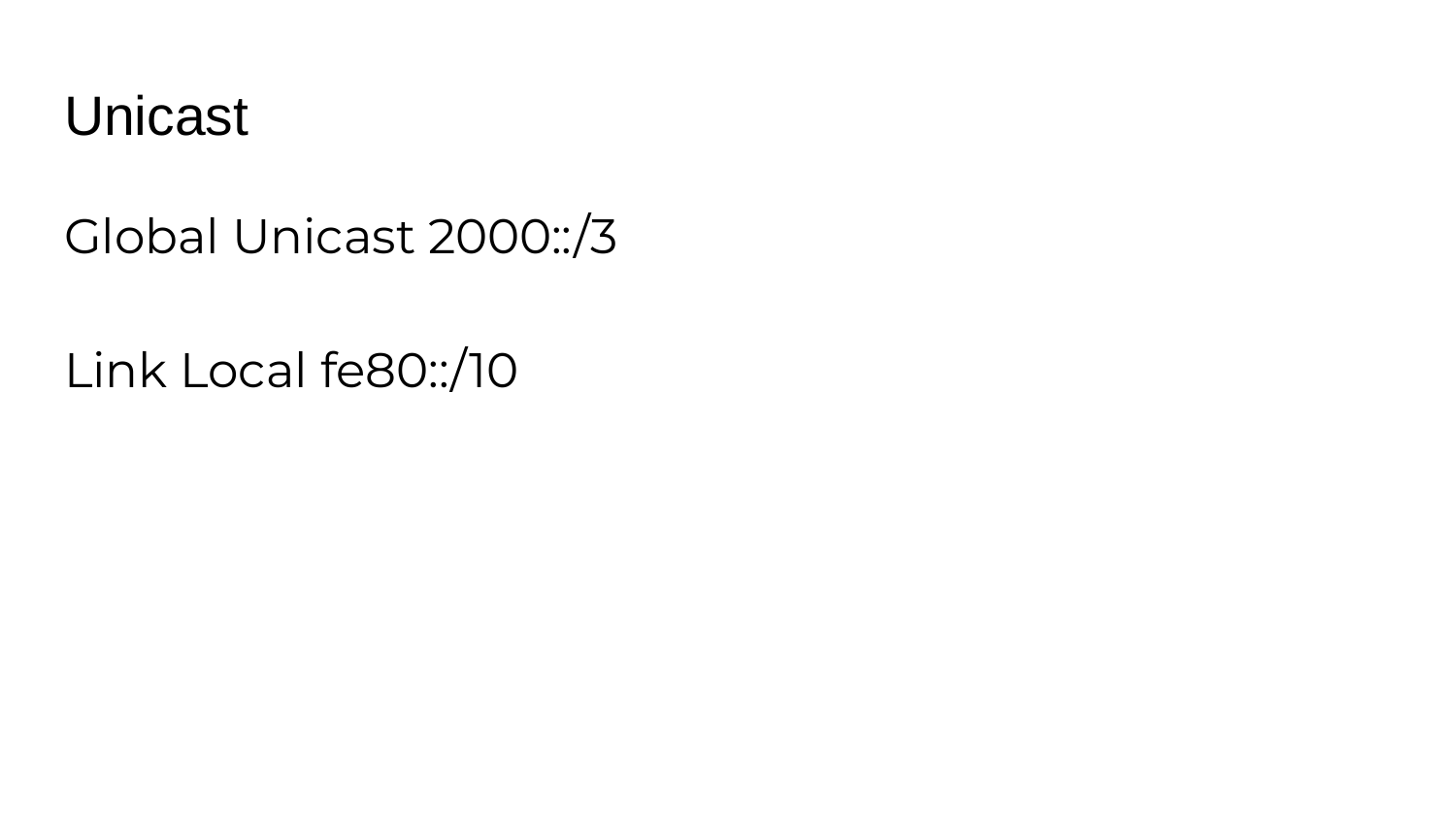

# Unicast
Global Unicast 2000::/3

Link Local fe80::/10